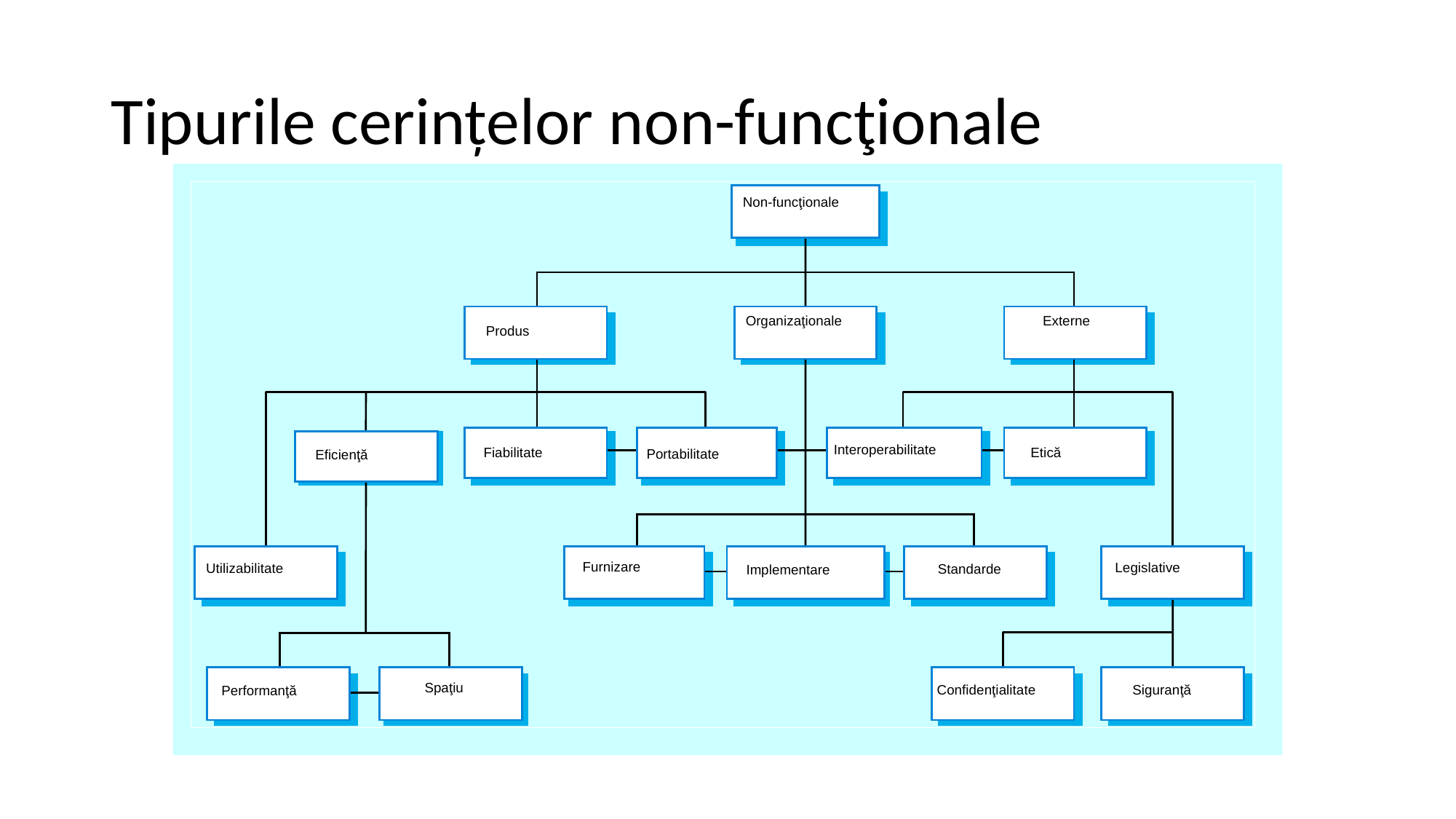

# Tipurile cerinţelor non-funcţionale

Non-funcţionale

Organizaţionale
Externe

Produs

Interoperabilitate
Fiabilitate
Etică
Portabilitate
Eficienţă

Furnizare
Legislative
Utilizabilitate
Standarde
Implementare

Spaţiu
Siguranţă
Confidenţialitate
Performanţă